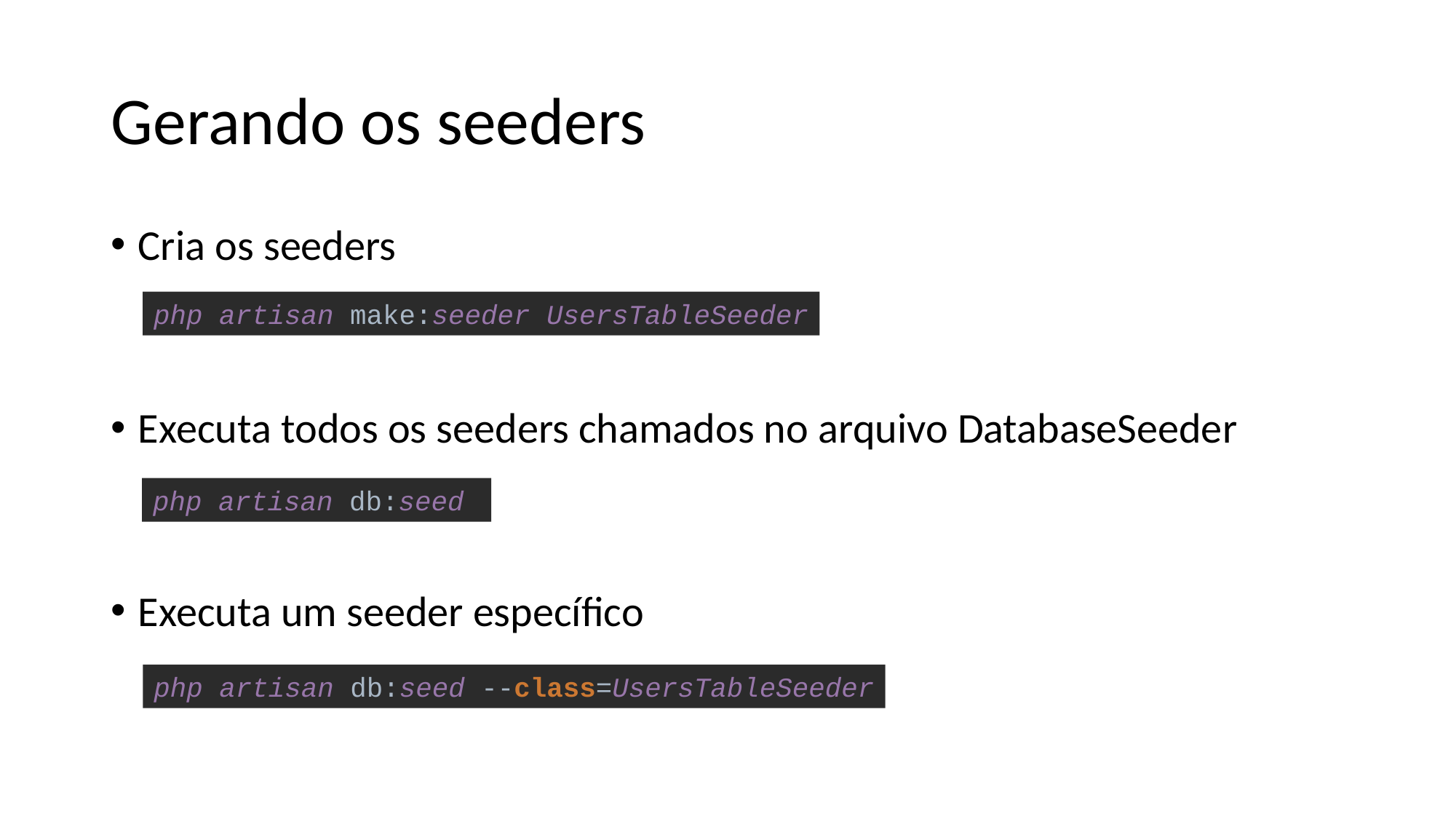

# Gerando os seeders
Cria os seeders

Executa todos os seeders chamados no arquivo DatabaseSeeder

Executa um seeder específico
php artisan make:seeder UsersTableSeeder
php artisan db:seed
php artisan db:seed --class=UsersTableSeeder